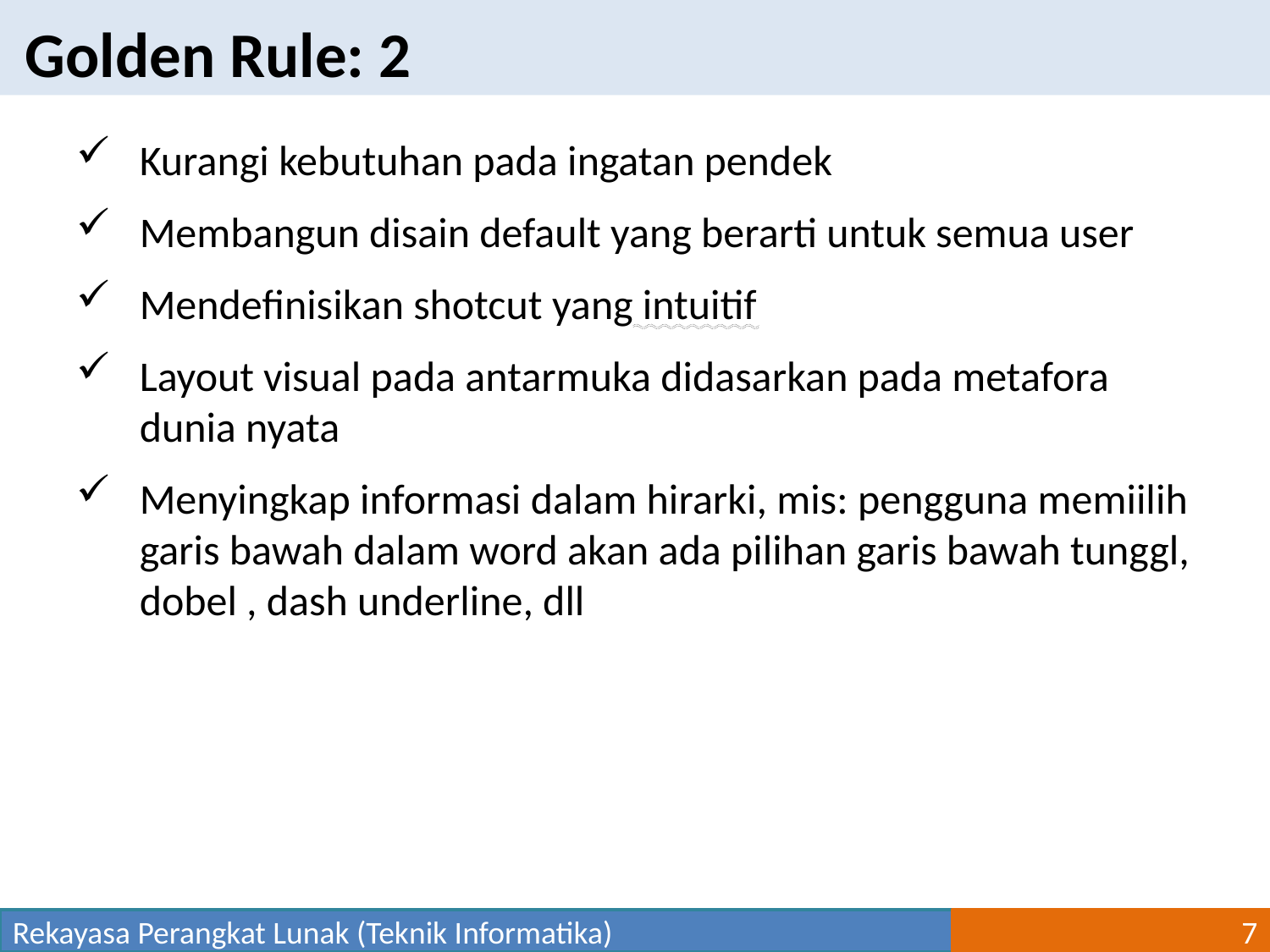

Golden Rule: 2
Kurangi kebutuhan pada ingatan pendek
Membangun disain default yang berarti untuk semua user
Mendefinisikan shotcut yang intuitif
Layout visual pada antarmuka didasarkan pada metafora dunia nyata
Menyingkap informasi dalam hirarki, mis: pengguna memiilih garis bawah dalam word akan ada pilihan garis bawah tunggl, dobel , dash underline, dll
Rekayasa Perangkat Lunak (Teknik Informatika)
7